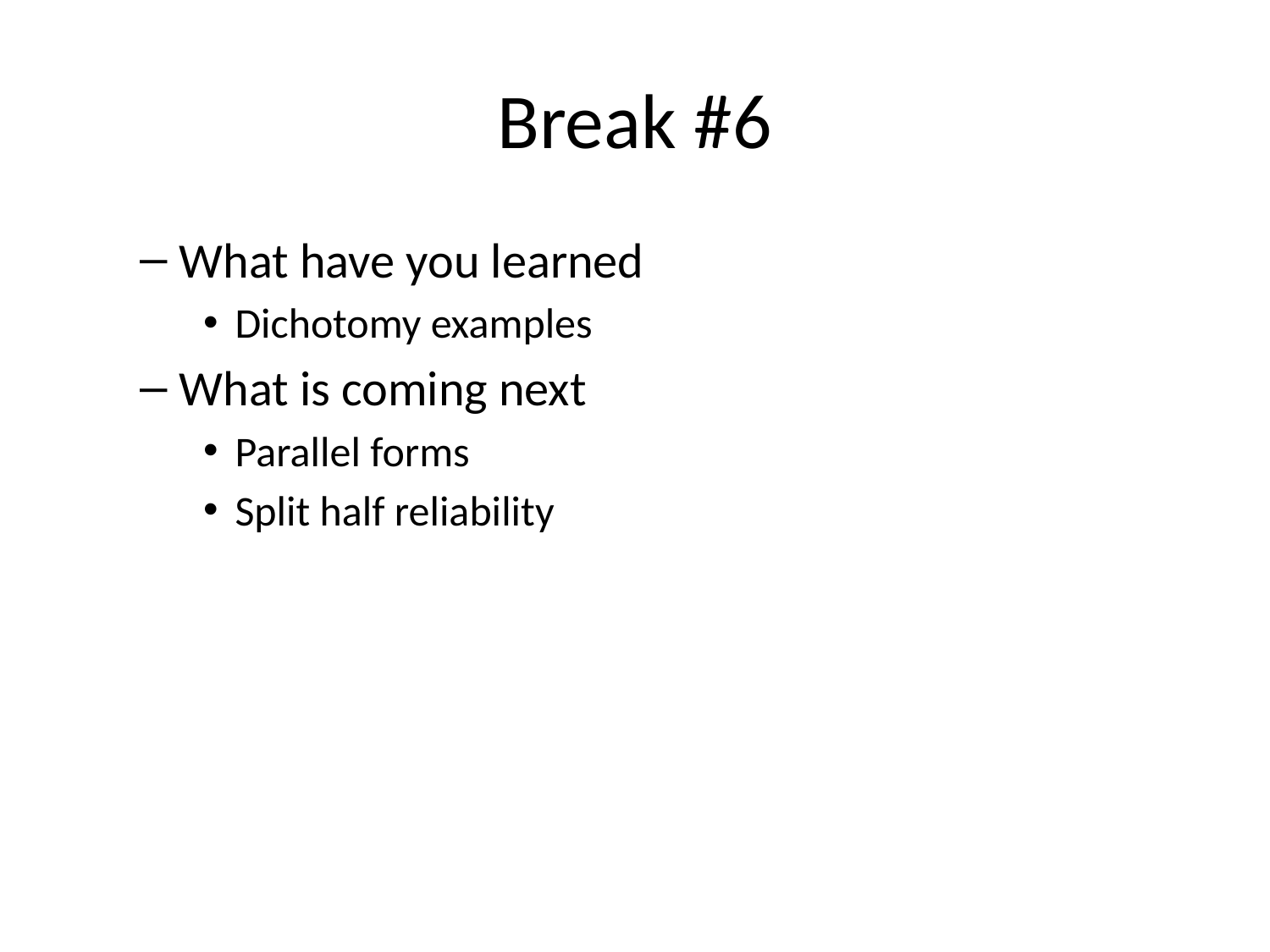

# Break #6
What have you learned
Dichotomy examples
What is coming next
Parallel forms
Split half reliability